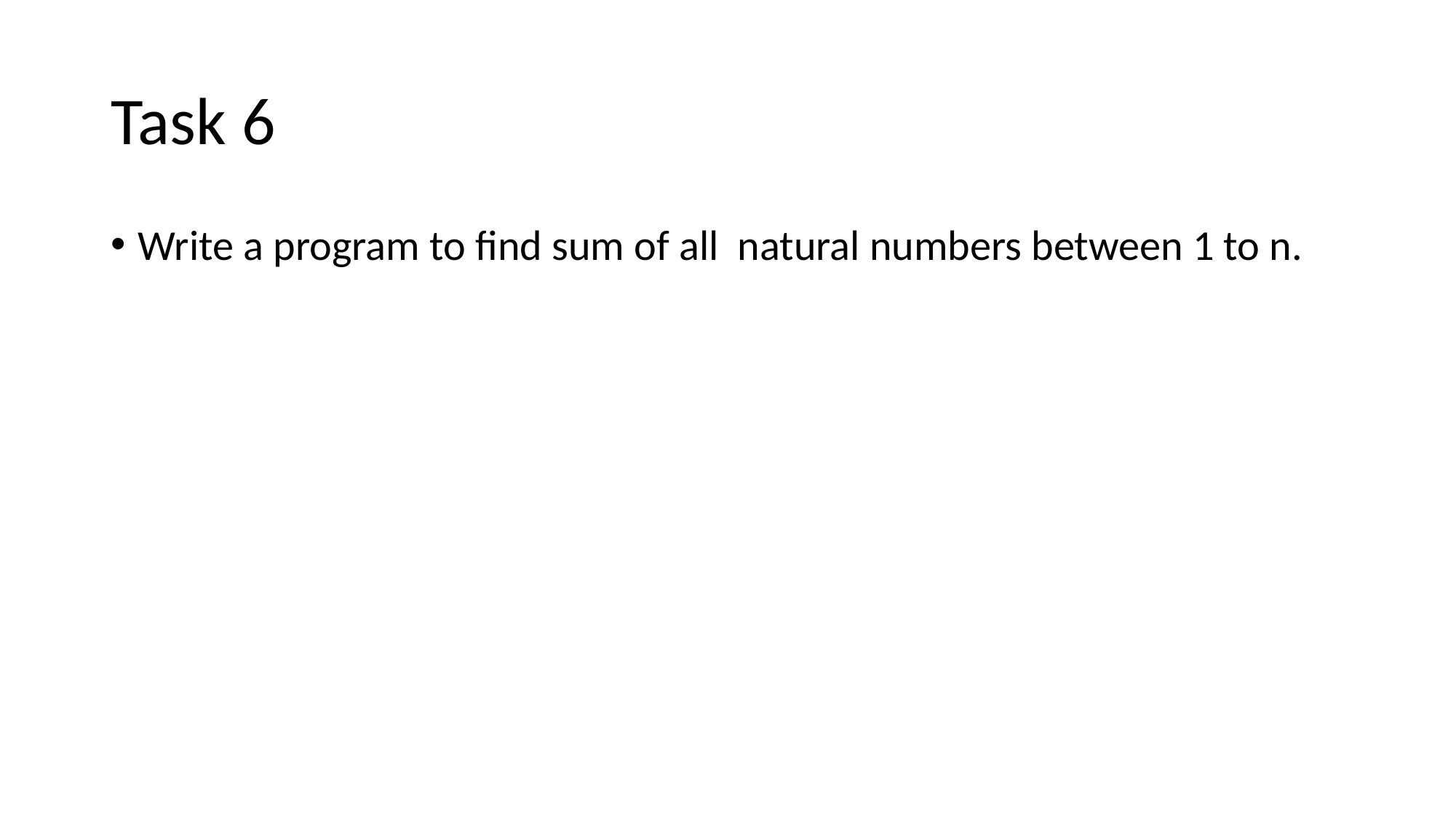

# Task 6
Write a program to find sum of all  natural numbers between 1 to n.